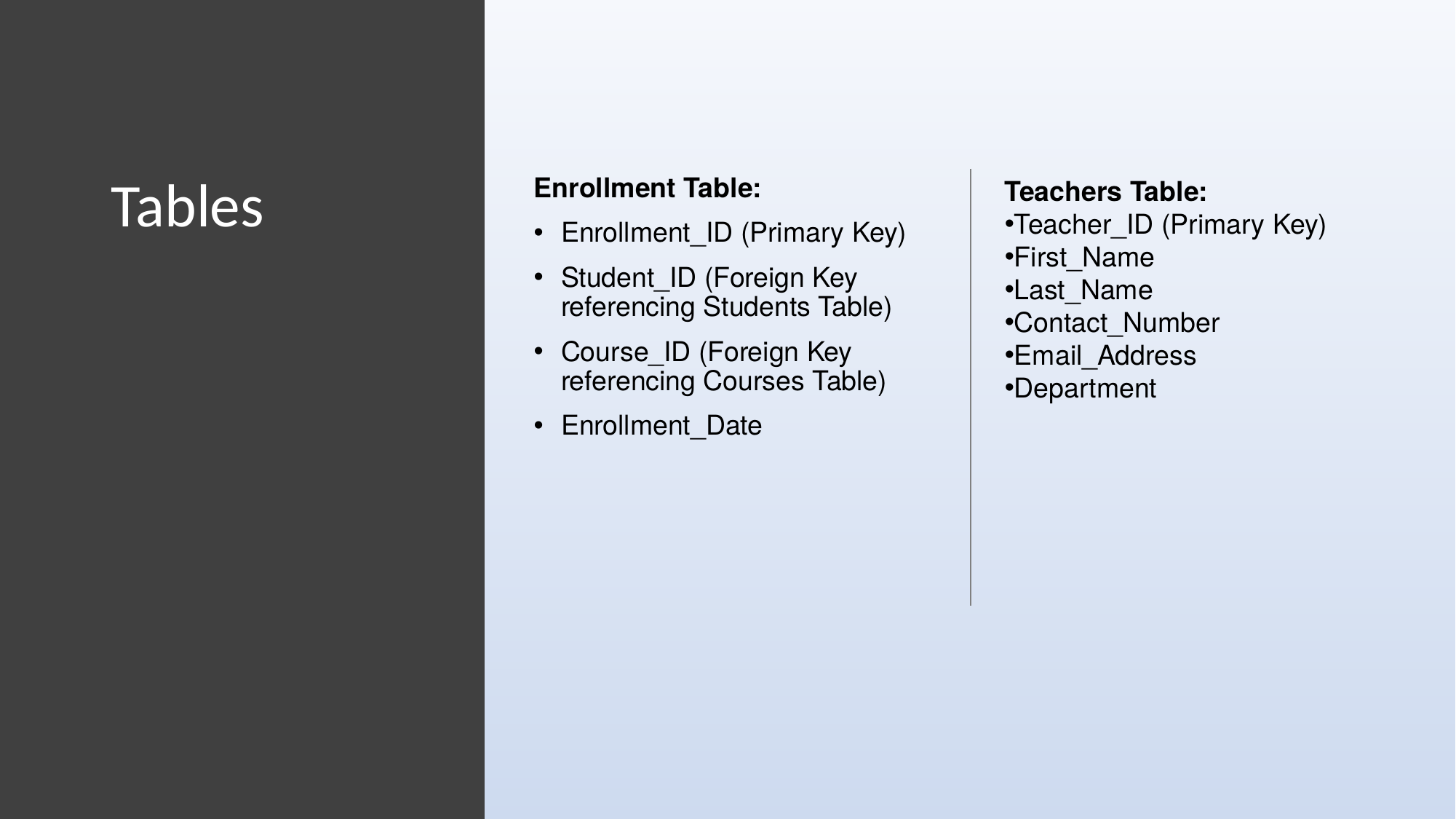

# Tables
Teachers Table:
Teacher_ID (Primary Key)
First_Name
Last_Name
Contact_Number
Email_Address
Department

Enrollment Table:
Enrollment_ID (Primary Key)
Student_ID (Foreign Key referencing Students Table)
Course_ID (Foreign Key referencing Courses Table)
Enrollment_Date